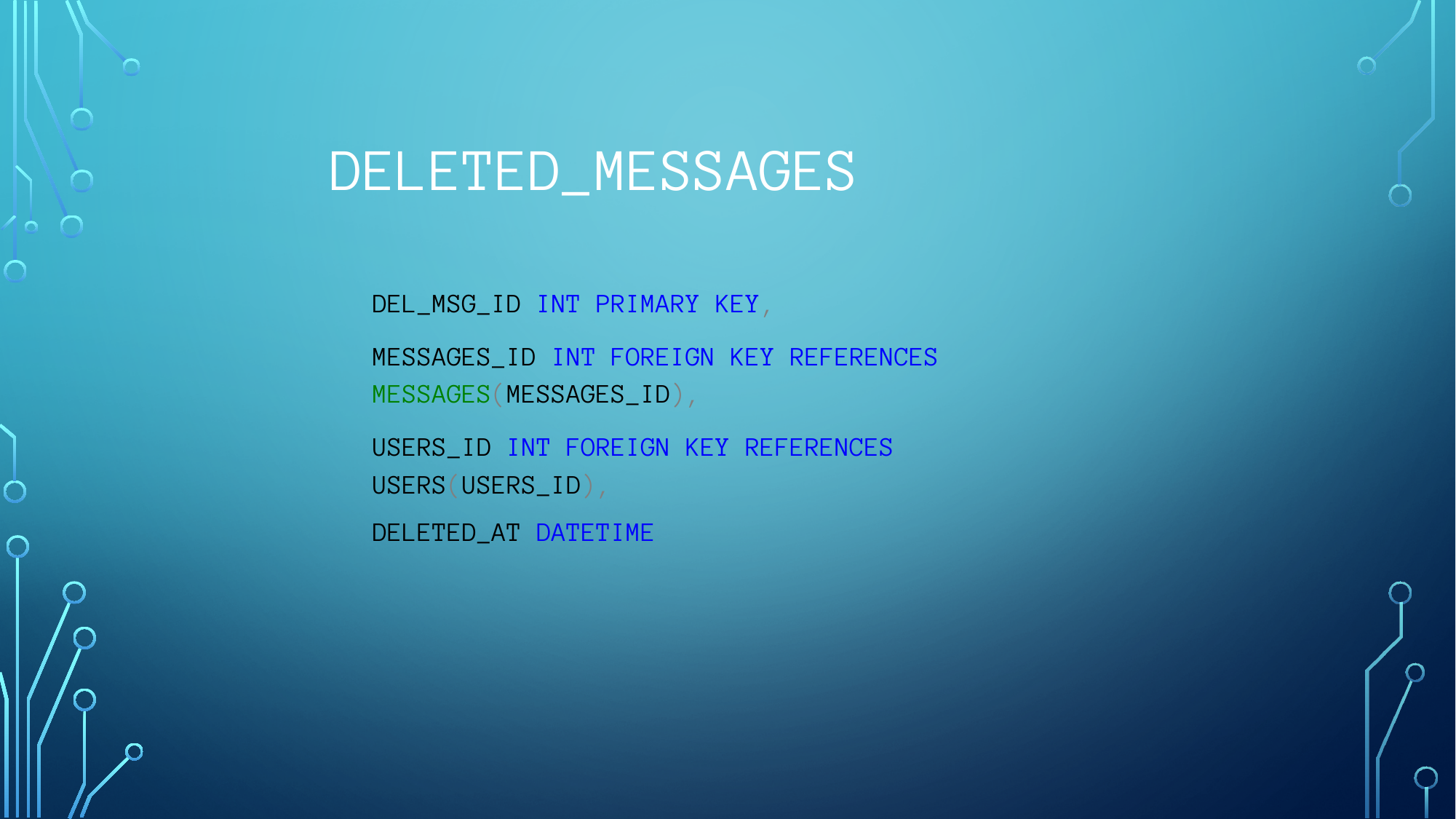

DELETED_MESSAGES

DEL_MSG_ID INT PRIMARY KEY,
MESSAGES_ID INT FOREIGN KEY REFERENCES MESSAGES(MESSAGES_ID),
USERS_ID INT FOREIGN KEY REFERENCES USERS(USERS_ID),
DELETED_AT DATETIME